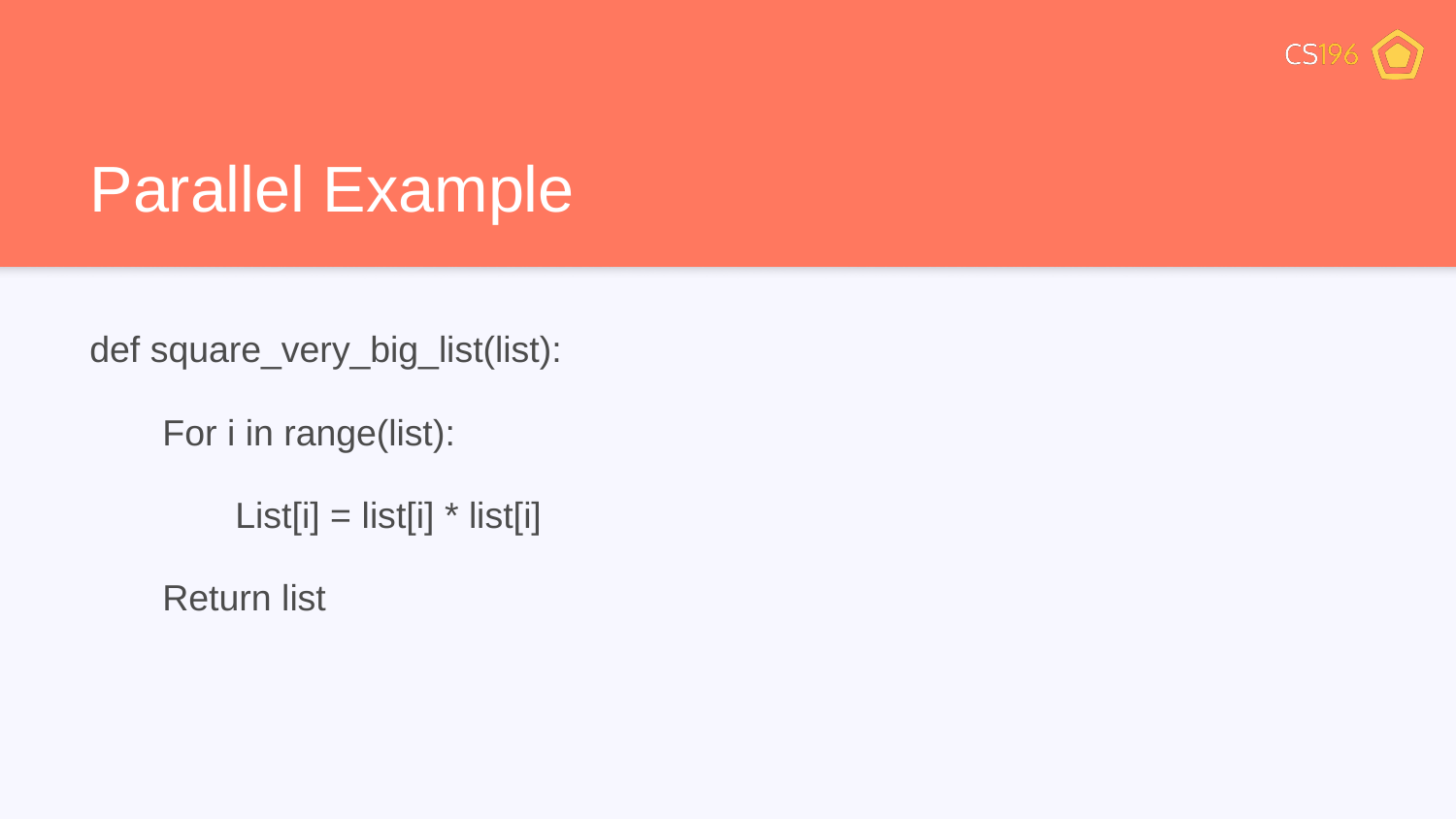

# Parallel Example
def square_very_big_list(list):
For i in range(list):
	List[i] = list[i] * list[i]
Return list